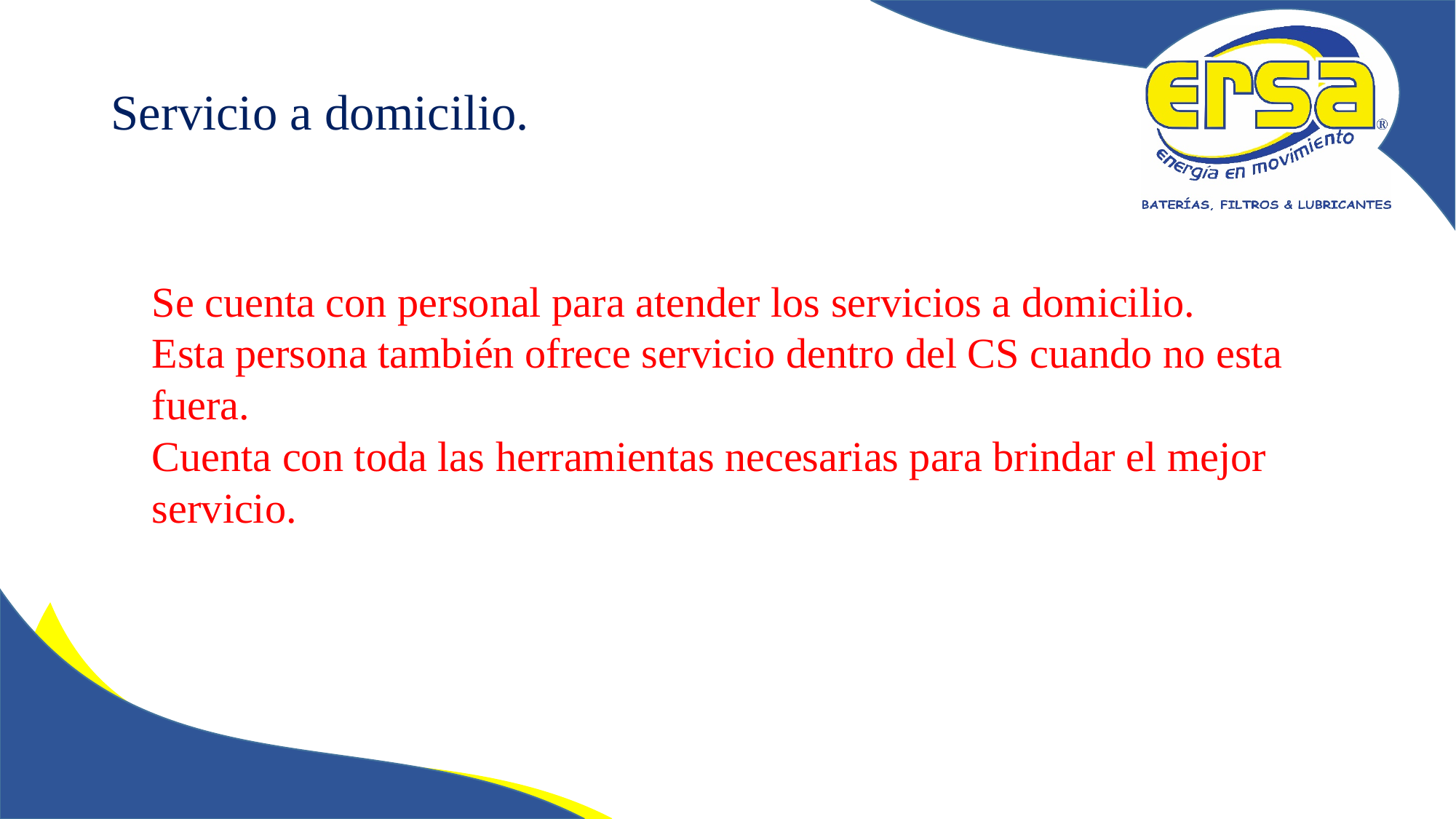

# Servicio a domicilio.

Se cuenta con personal para atender los servicios a domicilio.
Esta persona también ofrece servicio dentro del CS cuando no esta
fuera.
Cuenta con toda las herramientas necesarias para brindar el mejor
servicio.